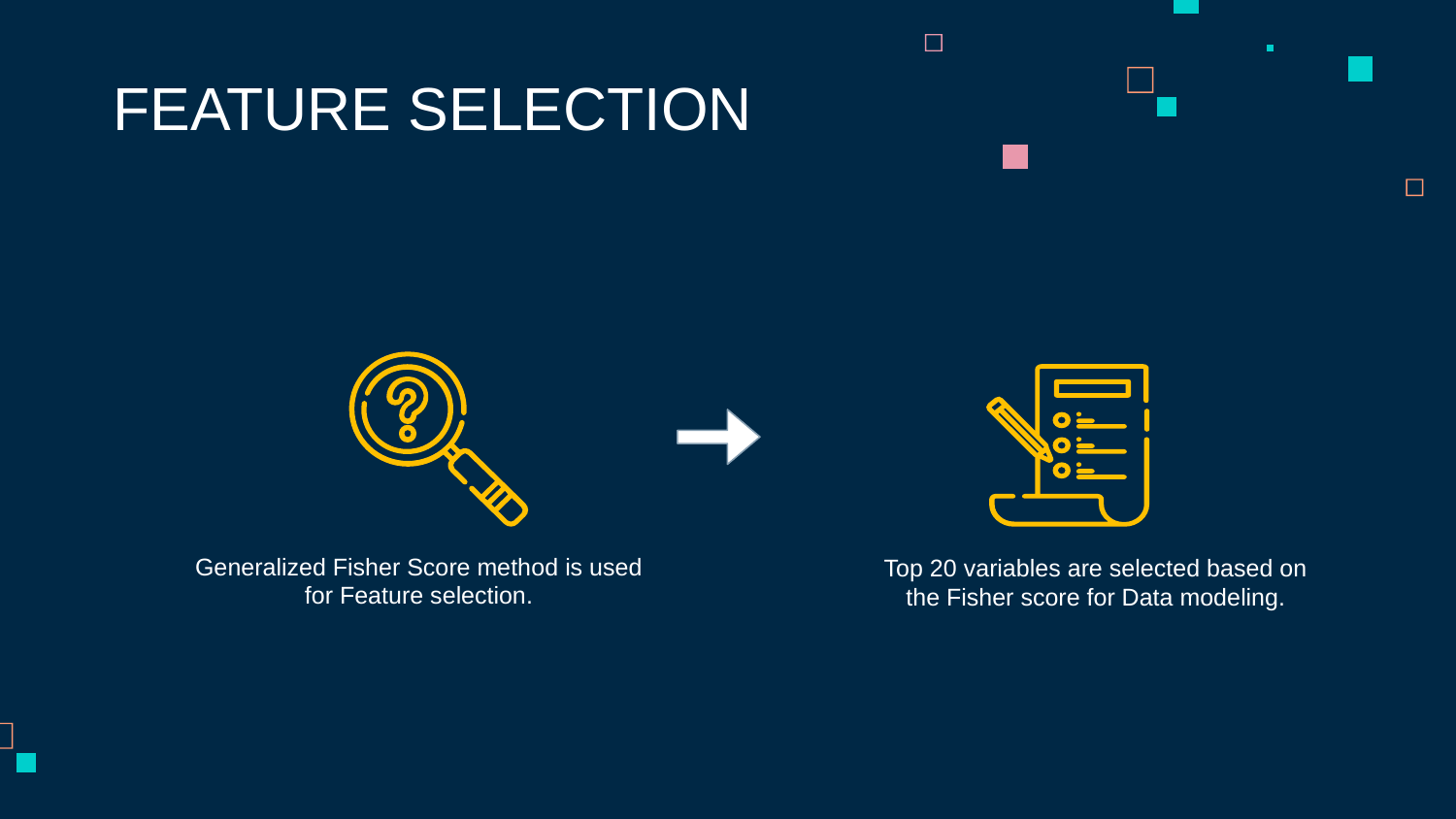

# FEATURE SELECTION

Generalized Fisher Score method is used for Feature selection.
Top 20 variables are selected based on the Fisher score for Data modeling.